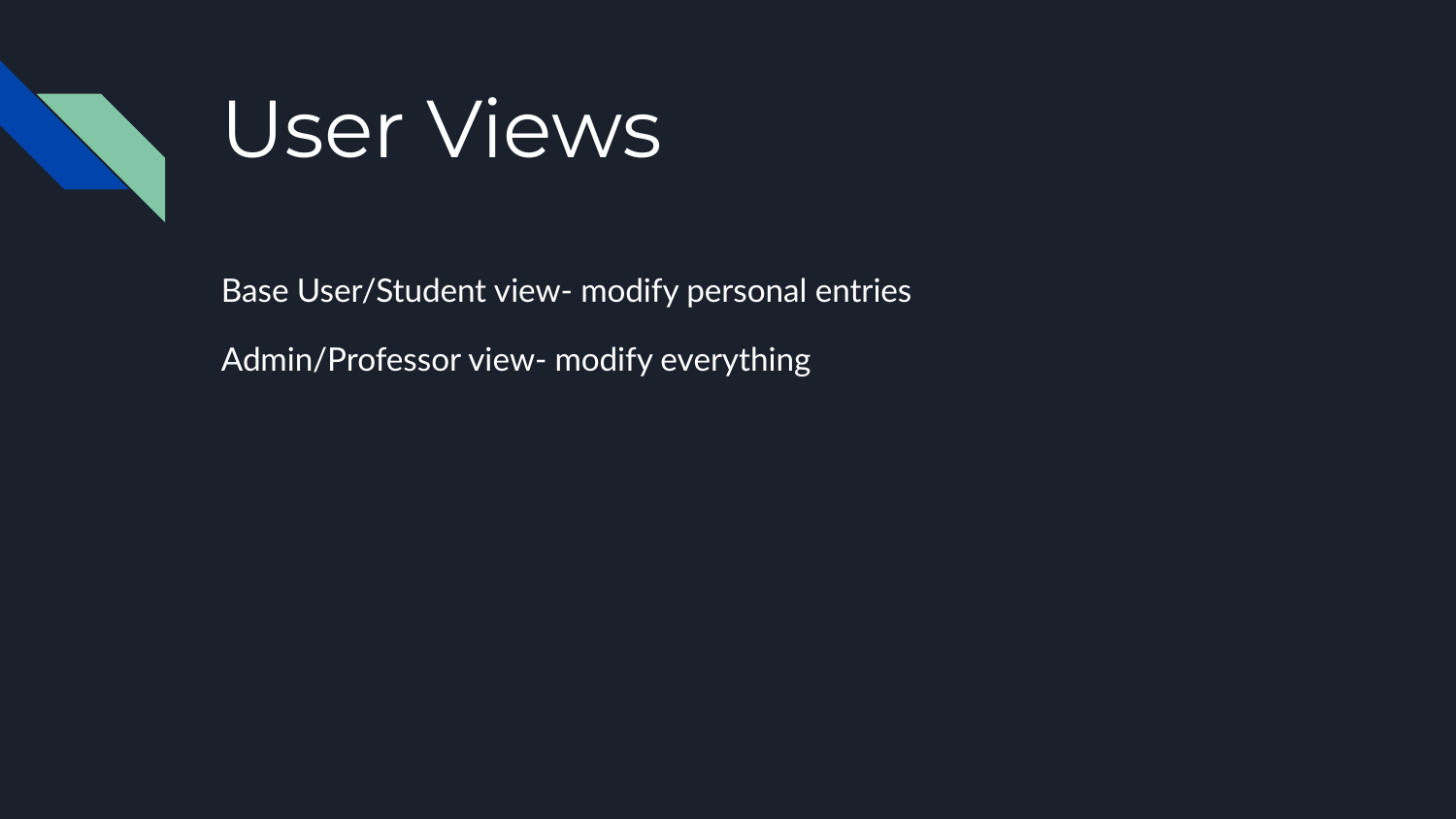

# User Views
Base User/Student view- modify personal entries
Admin/Professor view- modify everything